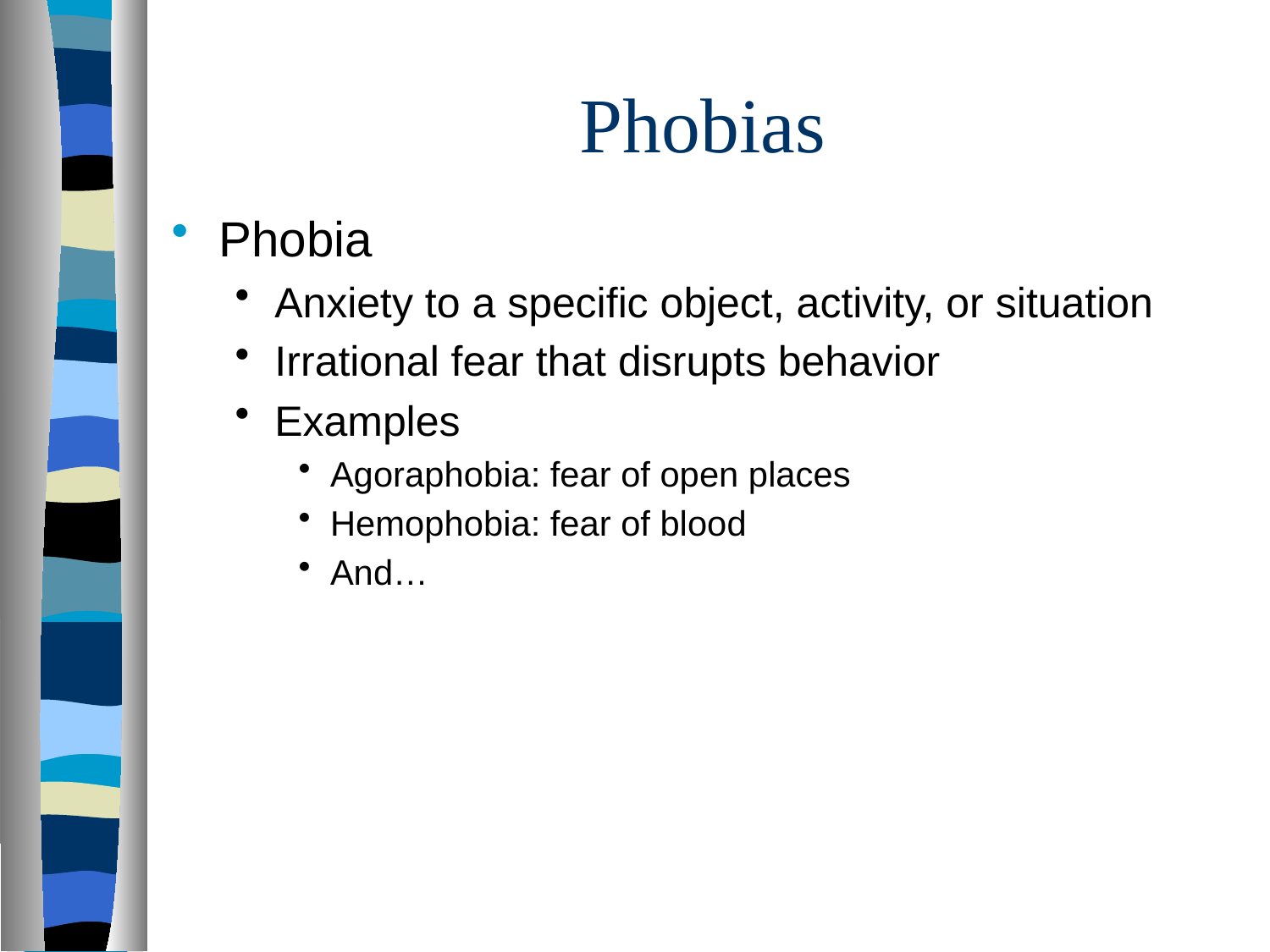

# Phobias
Phobia
Anxiety to a specific object, activity, or situation
Irrational fear that disrupts behavior
Examples
Agoraphobia: fear of open places
Hemophobia: fear of blood
And…